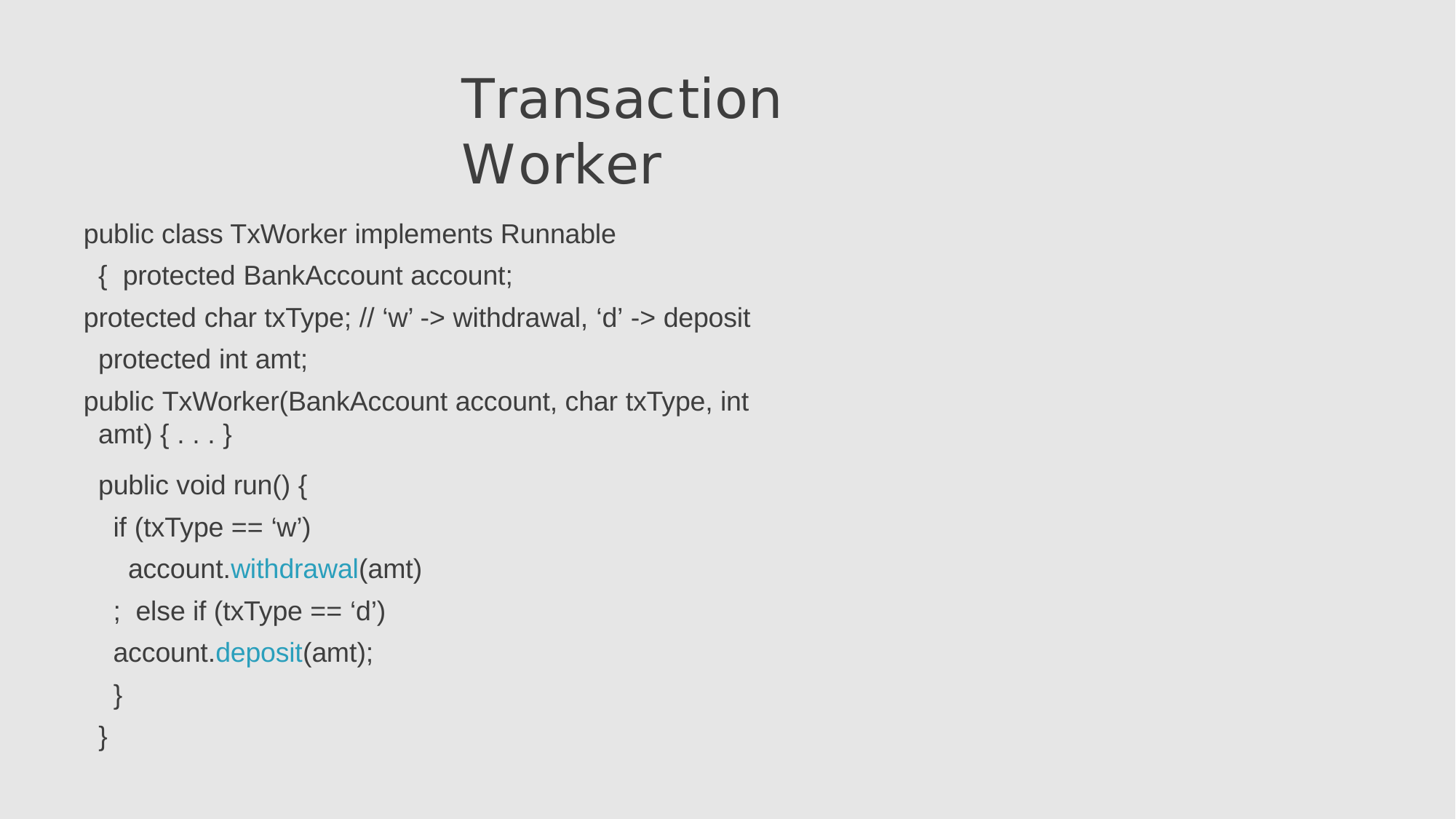

# Transaction Worker
public class TxWorker implements Runnable {  protected BankAccount account;
protected char txType; // ‘w’ -> withdrawal, ‘d’ -> deposit  protected int amt;
public TxWorker(BankAccount account, char txType, int amt) { . . . }
public void run() {  if (txType == ‘w’)
account.withdrawal(amt);  else if (txType == ‘d’)  account.deposit(amt);
}
}
65